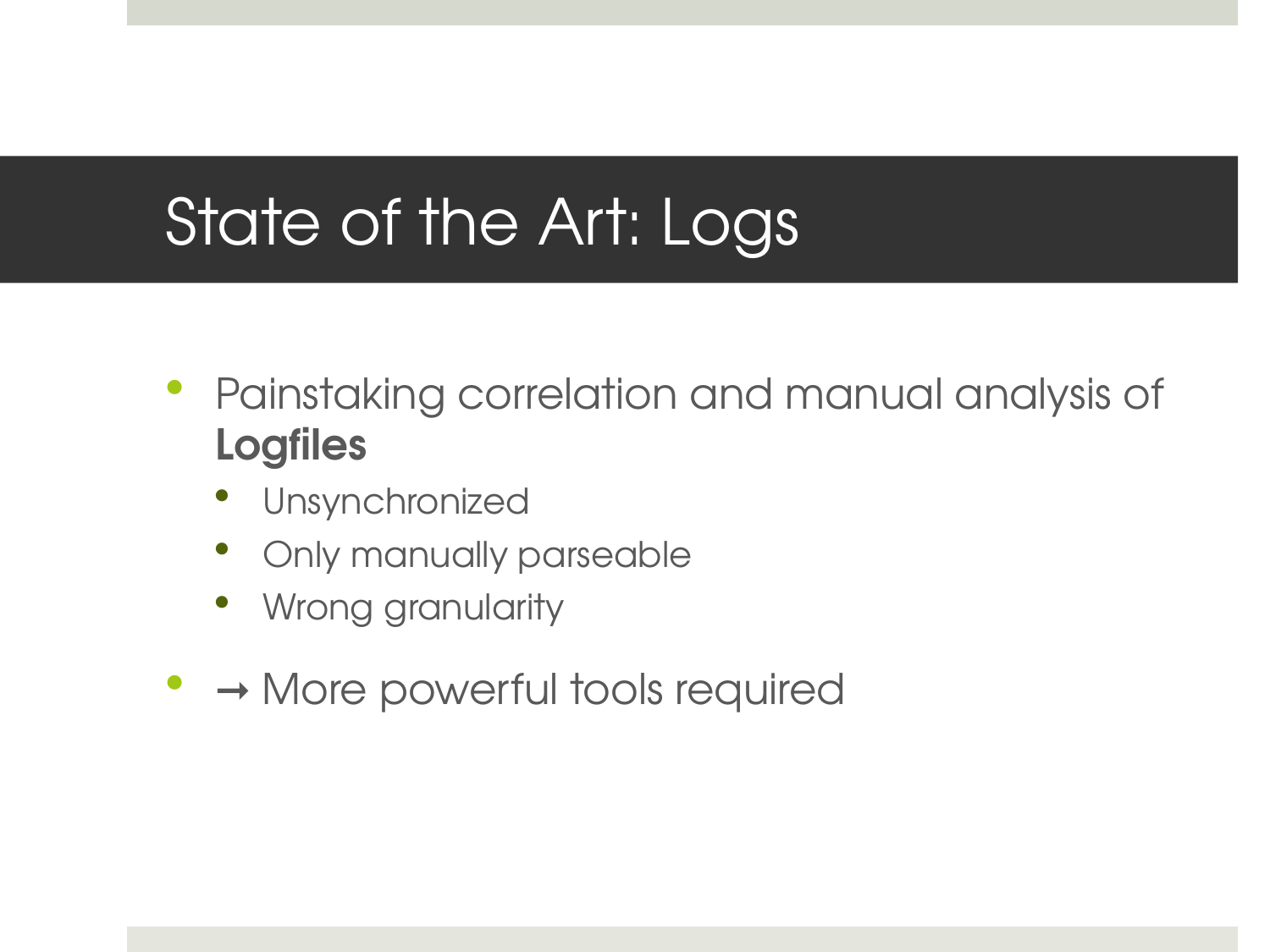

# State of the Art: Logs
Painstaking correlation and manual analysis of Logfiles
Unsynchronized
Only manually parseable
Wrong granularity
➞ More powerful tools required